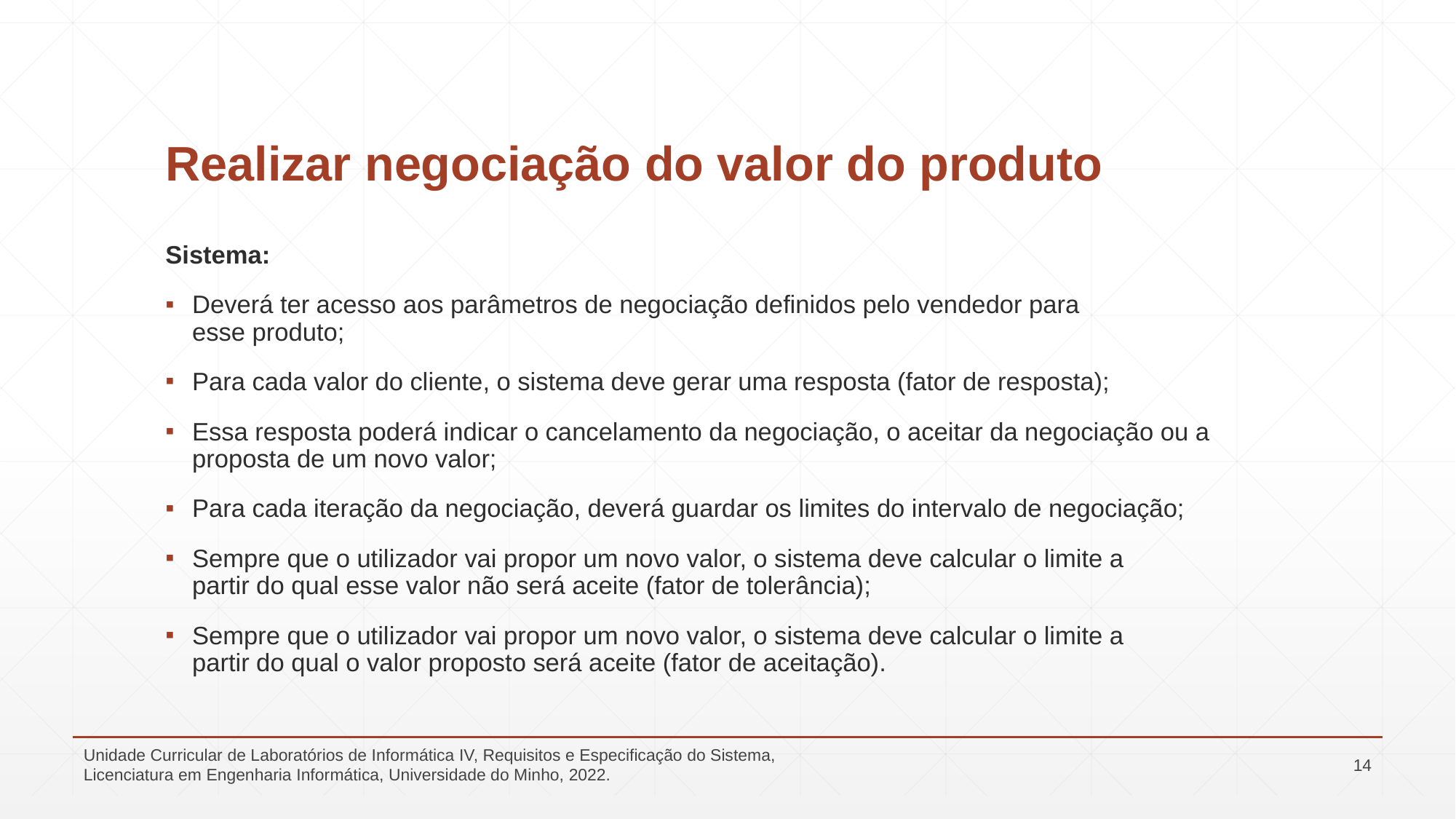

# Realizar negociação do valor do produto
Sistema:
Deverá ter acesso aos parâmetros de negociação definidos pelo vendedor para
esse produto;
Para cada valor do cliente, o sistema deve gerar uma resposta (fator de resposta);
Essa resposta poderá indicar o cancelamento da negociação, o aceitar da negociação ou a proposta de um novo valor;
Para cada iteração da negociação, deverá guardar os limites do intervalo de negociação;
Sempre que o utilizador vai propor um novo valor, o sistema deve calcular o limite a
partir do qual esse valor não será aceite (fator de tolerância);
Sempre que o utilizador vai propor um novo valor, o sistema deve calcular o limite a
partir do qual o valor proposto será aceite (fator de aceitação).
Unidade Curricular de Laboratórios de Informática IV, Requisitos e Especificação do Sistema, Licenciatura em Engenharia Informática, Universidade do Minho, 2022.
14